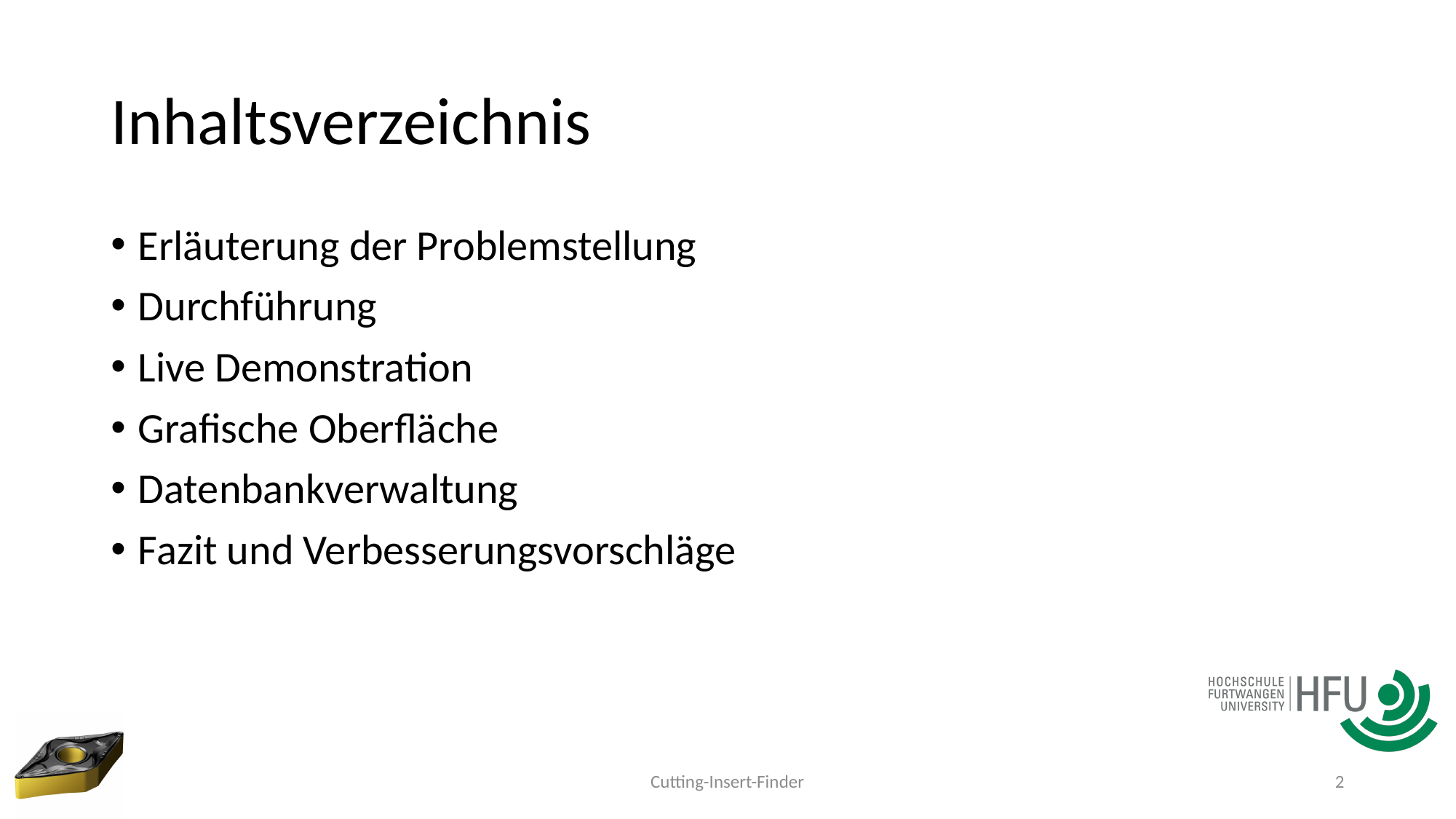

# Inhaltsverzeichnis
Erläuterung der Problemstellung
Durchführung
Live Demonstration
Grafische Oberfläche
Datenbankverwaltung
Fazit und Verbesserungsvorschläge
Cutting-Insert-Finder
2